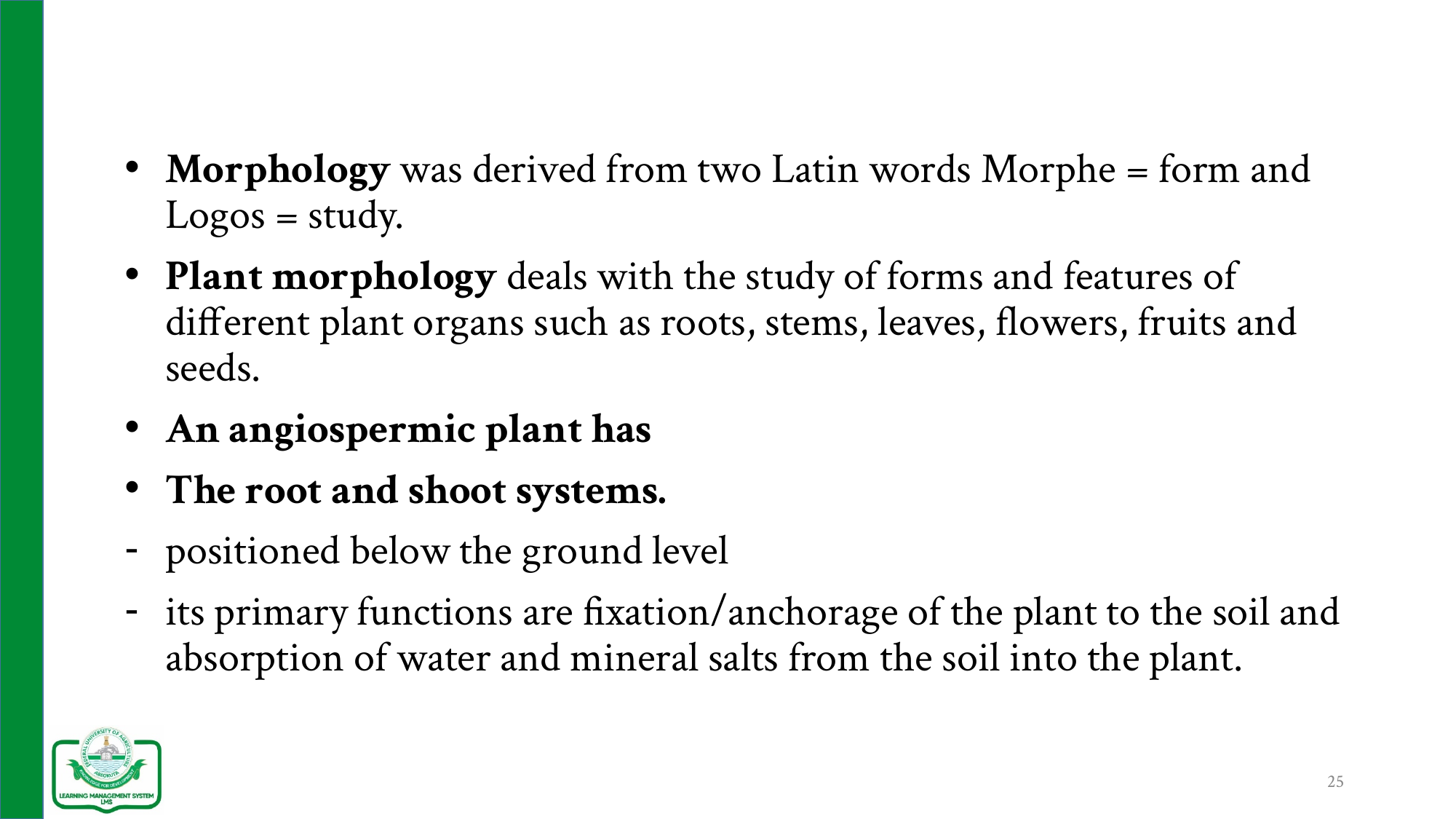

#
Morphology was derived from two Latin words Morphe = form and Logos = study.
Plant morphology deals with the study of forms and features of different plant organs such as roots, stems, leaves, flowers, fruits and seeds.
An angiospermic plant has
The root and shoot systems.
positioned below the ground level
its primary functions are fixation/anchorage of the plant to the soil and absorption of water and mineral salts from the soil into the plant.

25